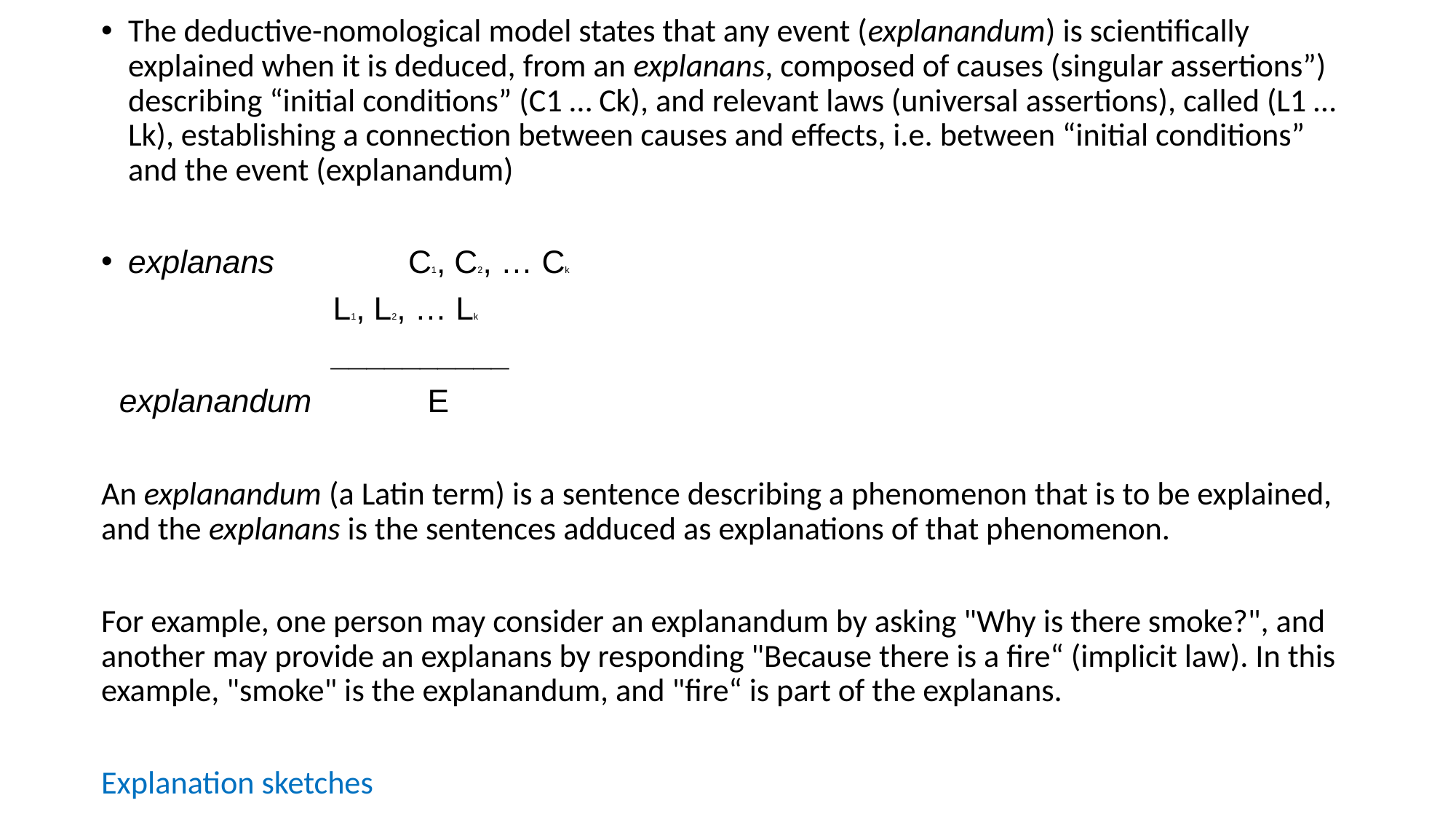

The deductive-nomological model states that any event (explanandum) is scientifically explained when it is deduced, from an explanans, composed of causes (singular assertions”) describing “initial conditions” (C1 … Ck), and relevant laws (universal assertions), called (L1 … Lk), establishing a connection between causes and effects, i.e. between “initial conditions” and the event (explanandum)

explanans               C1, C2, … Ck
                          L1, L2, … Lk
                          __________
  explanandum             E

An explanandum (a Latin term) is a sentence describing a phenomenon that is to be explained, and the explanans is the sentences adduced as explanations of that phenomenon.

For example, one person may consider an explanandum by asking "Why is there smoke?", and another may provide an explanans by responding "Because there is a fire“ (implicit law). In this example, "smoke" is the explanandum, and "fire“ is part of the explanans.

Explanation sketches
#